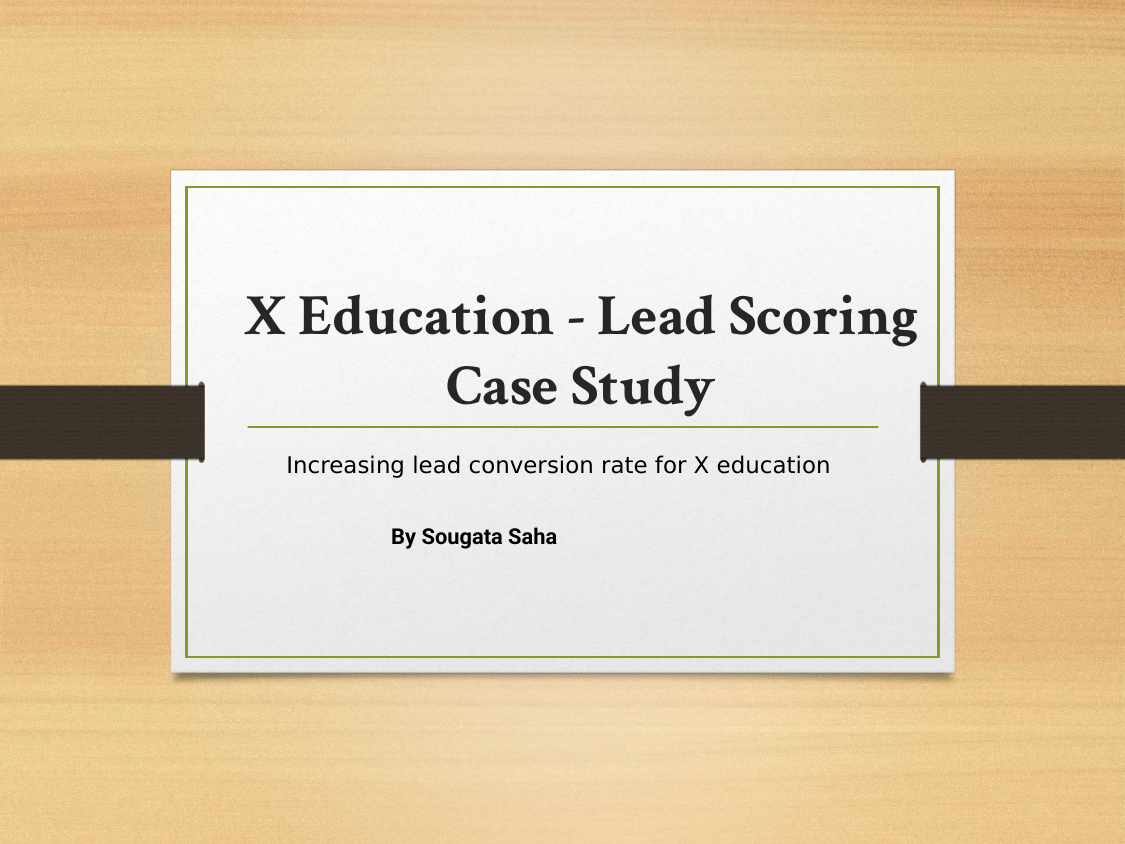

# X Education - Lead Scoring Case Study
Increasing lead conversion rate for X education
By Sougata Saha